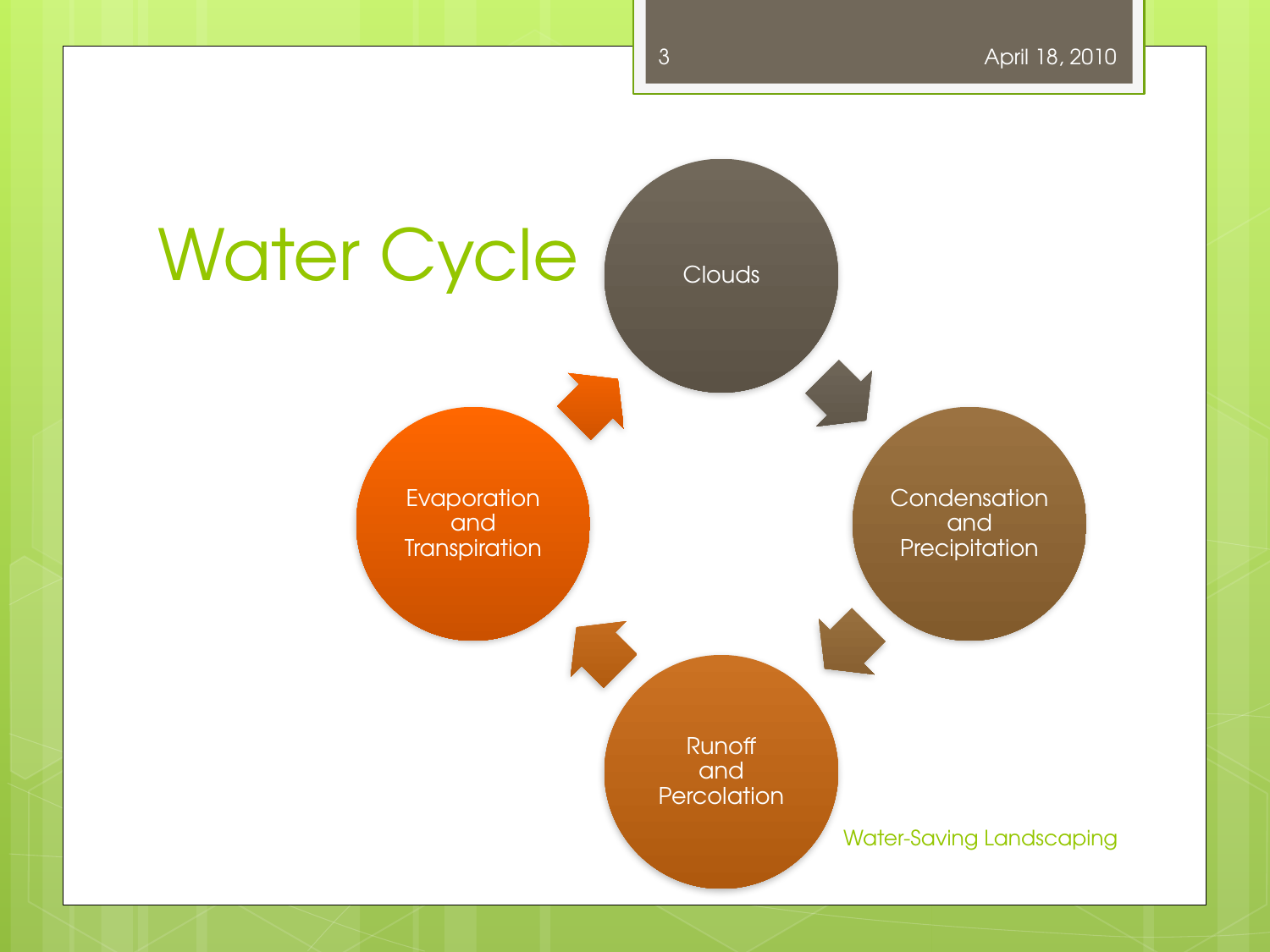

3
April 18, 2010
# Water Cycle
Clouds

Condensation
and
Precipitation

Runoff
and
Percolation

Evaporation
and
Transpiration

Water-Saving Landscaping